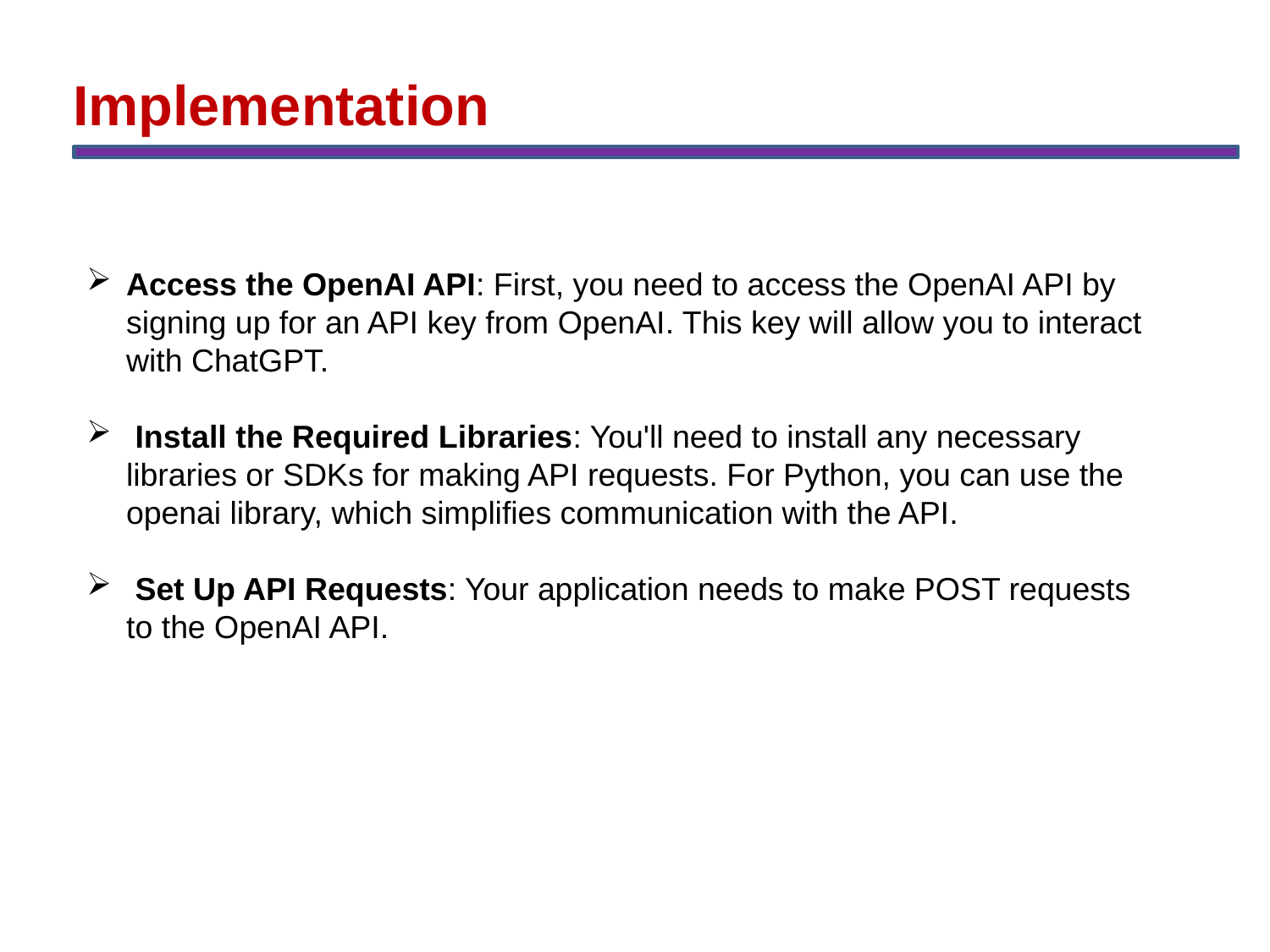

Implementation

Access the OpenAI API: First, you need to access the OpenAI API by signing up for an API key from OpenAI. This key will allow you to interact with ChatGPT.

 Install the Required Libraries: You'll need to install any necessary libraries or SDKs for making API requests. For Python, you can use the openai library, which simplifies communication with the API.

 Set Up API Requests: Your application needs to make POST requests to the OpenAI API.